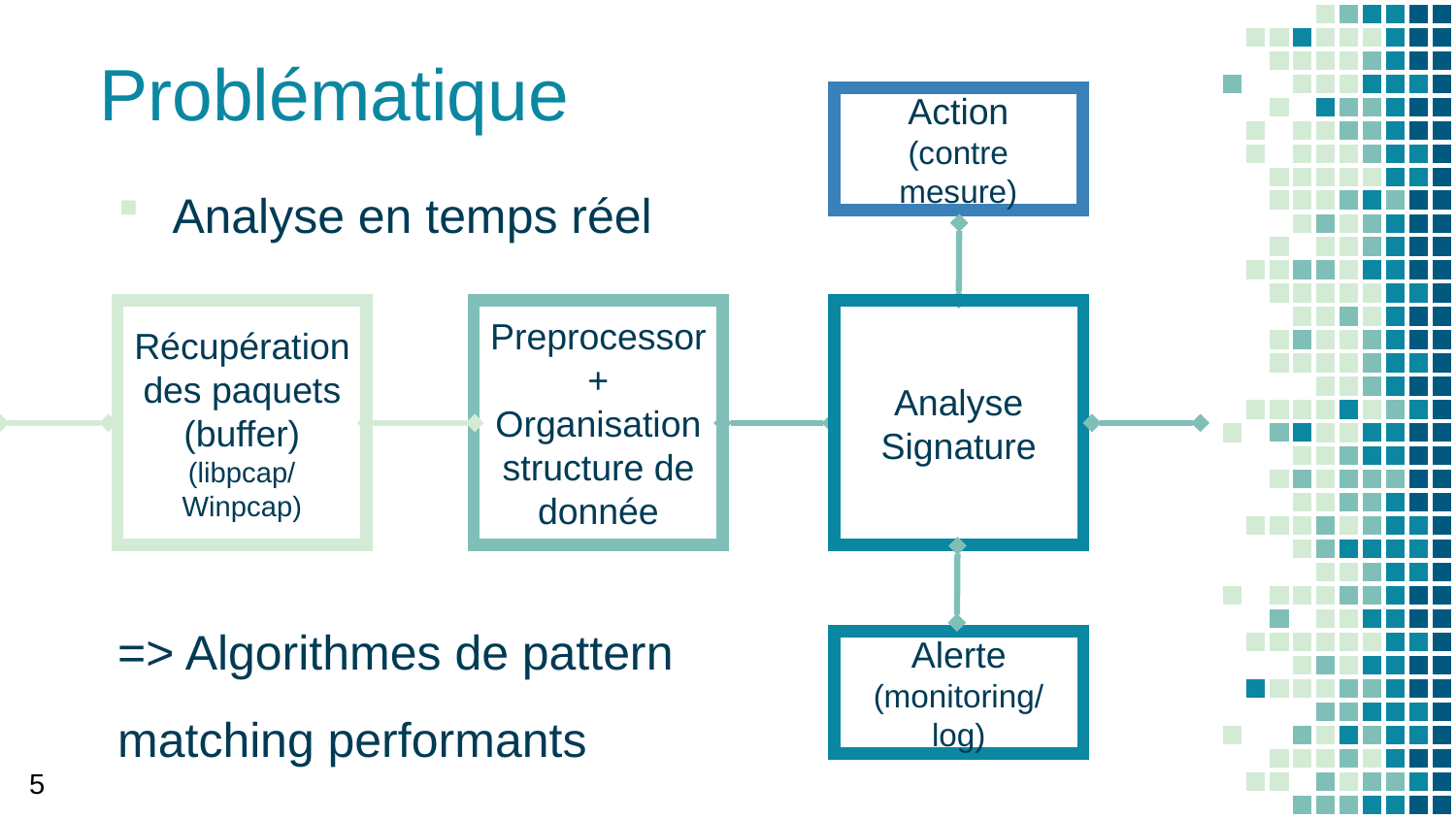

# Problématique
Action
(contre mesure)
Analyse en temps réel

=> Algorithmes de pattern matching performants
Récupération des paquets
(buffer)
(libpcap/Winpcap)
Preprocessor
+
Organisation structure de donnée
Analyse Signature
Alerte
(monitoring/log)
5